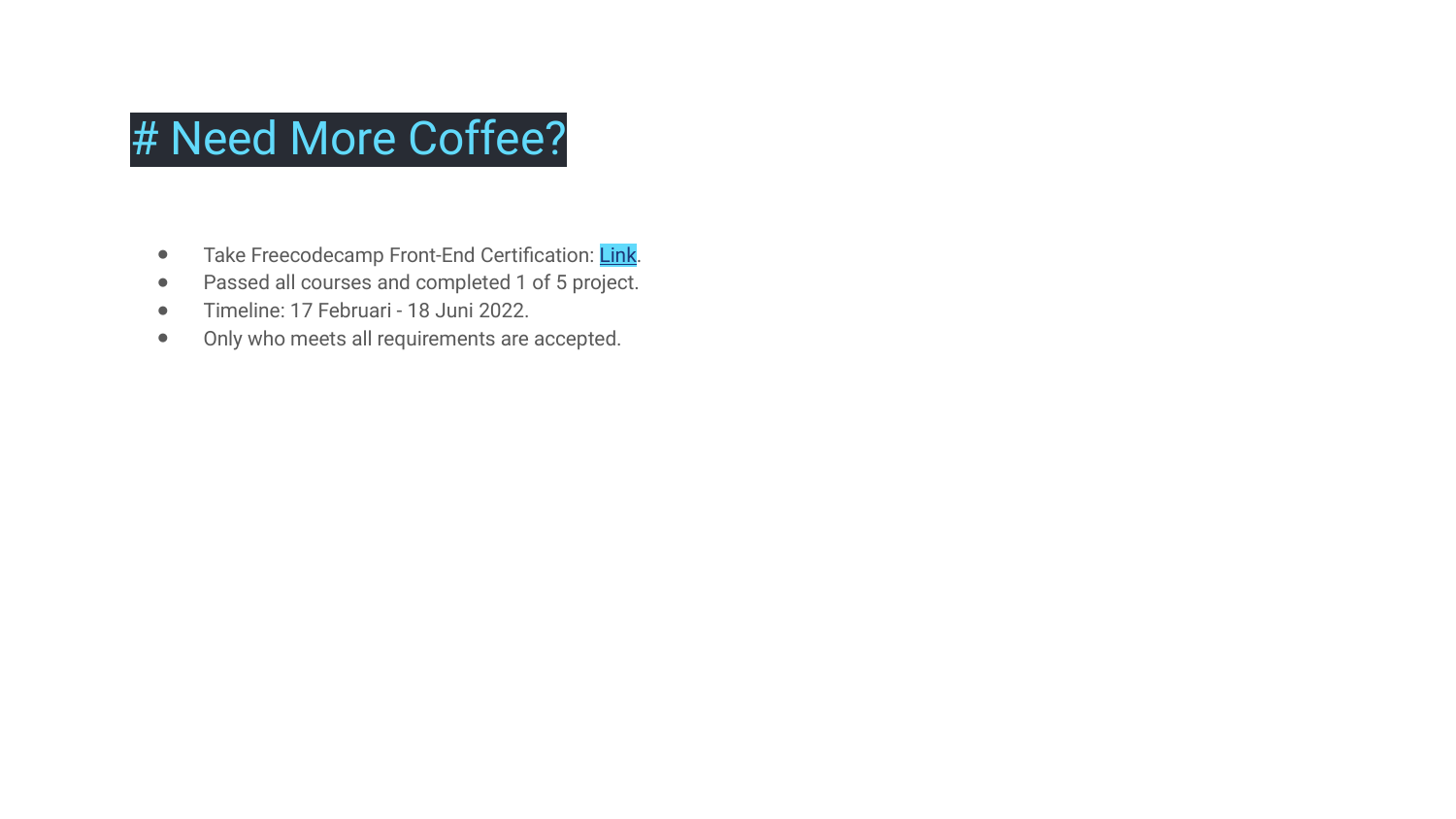

# Need More Coffee?
Take Freecodecamp Front-End Certification: Link.
Passed all courses and completed 1 of 5 project.
Timeline: 17 Februari - 18 Juni 2022.
Only who meets all requirements are accepted.